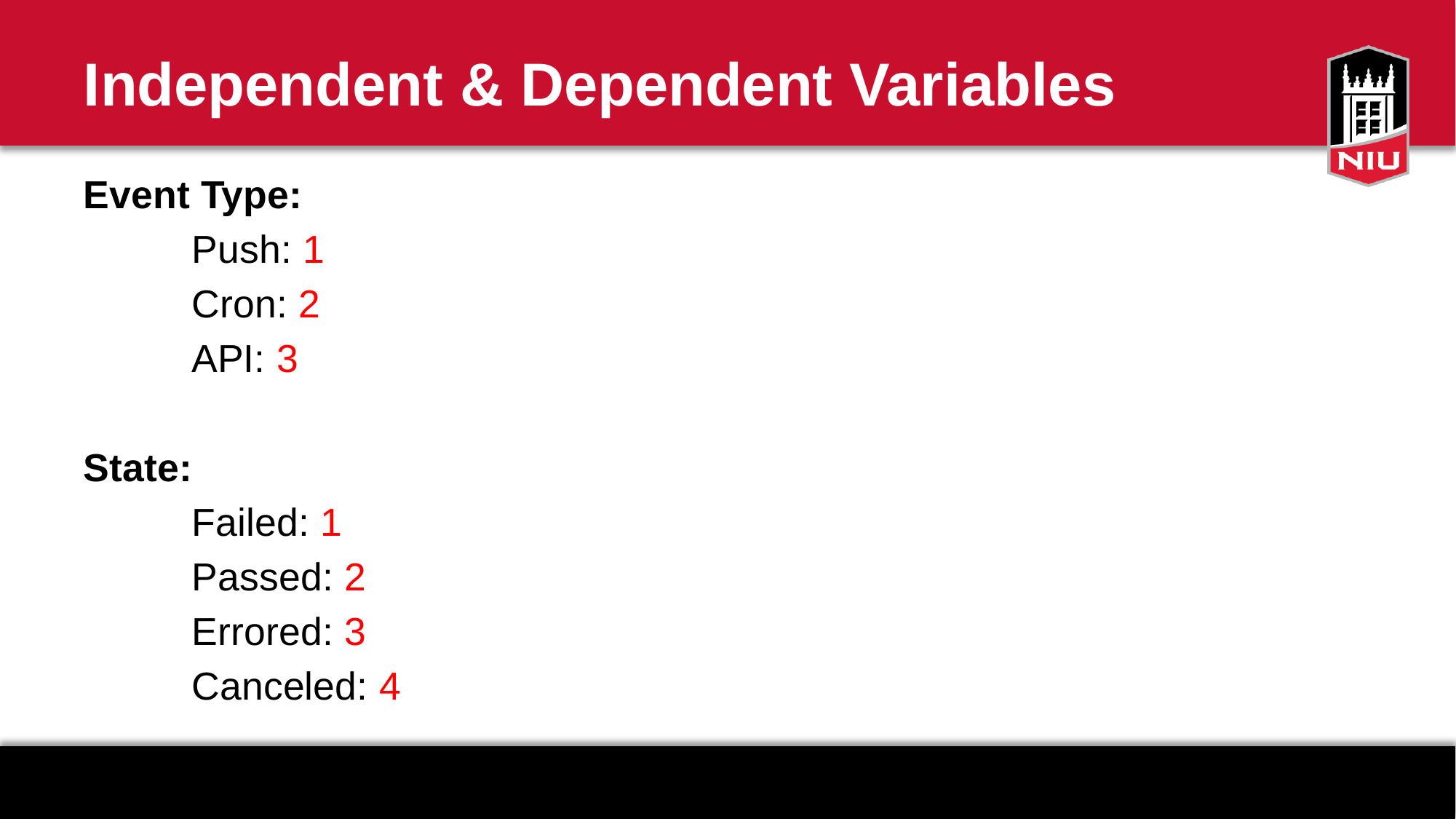

# Independent & Dependent Variables
Event Type:
	Push: 1
	Cron: 2
	API: 3

State:
	Failed: 1
	Passed: 2
	Errored: 3
	Canceled: 4